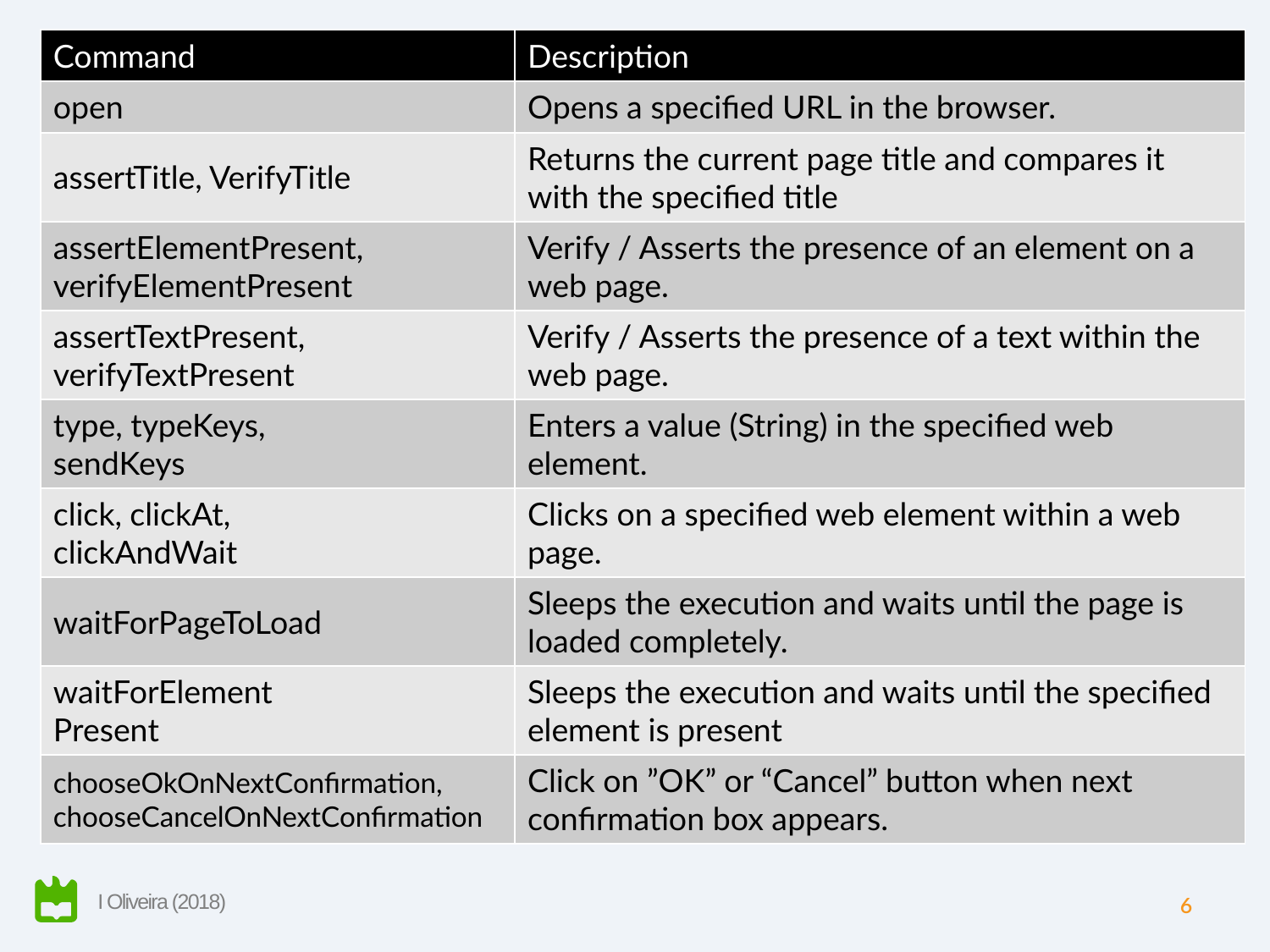

#
| Command | Description |
| --- | --- |
| open | Opens a specified URL in the browser. |
| assertTitle, VerifyTitle | Returns the current page title and compares it with the specified title |
| assertElementPresent, verifyElementPresent | Verify / Asserts the presence of an element on a web page. |
| assertTextPresent, verifyTextPresent | Verify / Asserts the presence of a text within the web page. |
| type, typeKeys, sendKeys | Enters a value (String) in the specified web element. |
| click, clickAt, clickAndWait | Clicks on a specified web element within a web page. |
| waitForPageToLoad | Sleeps the execution and waits until the page is loaded completely. |
| waitForElement Present | Sleeps the execution and waits until the specified element is present |
| chooseOkOnNextConfirmation, chooseCancelOnNextConfirmation | Click on ”OK” or “Cancel” button when next confirmation box appears. |
I Oliveira (2018)
6